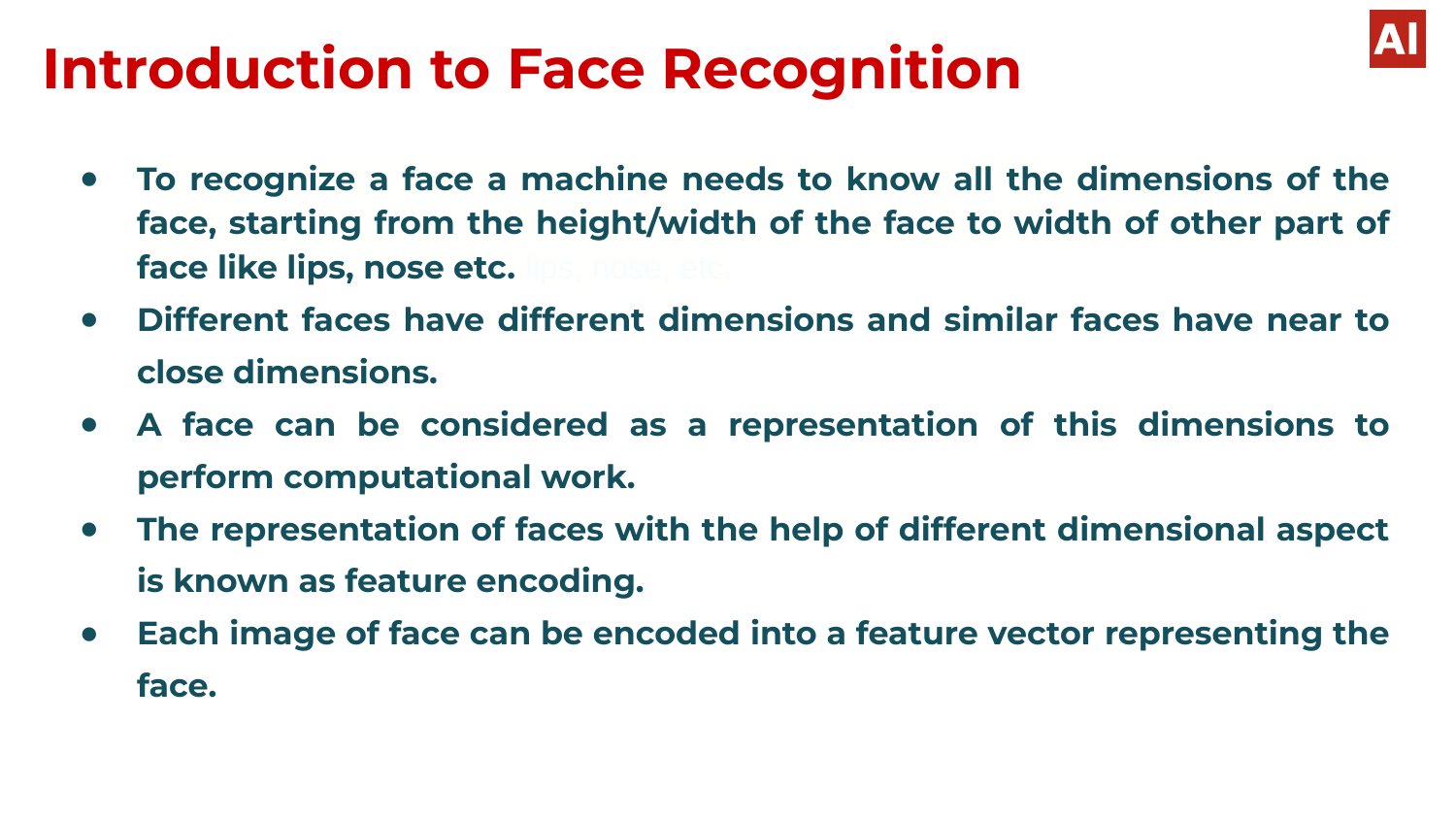

# Introduction to Face Recognition
To recognize a face a machine needs to know all the dimensions of the face, starting from the height/width of the face to width of other part of face like lips, nose etc. lips, nose, etc.
Different faces have different dimensions and similar faces have near to close dimensions.
A face can be considered as a representation of this dimensions to perform computational work.
The representation of faces with the help of different dimensional aspect is known as feature encoding.
Each image of face can be encoded into a feature vector representing the face.